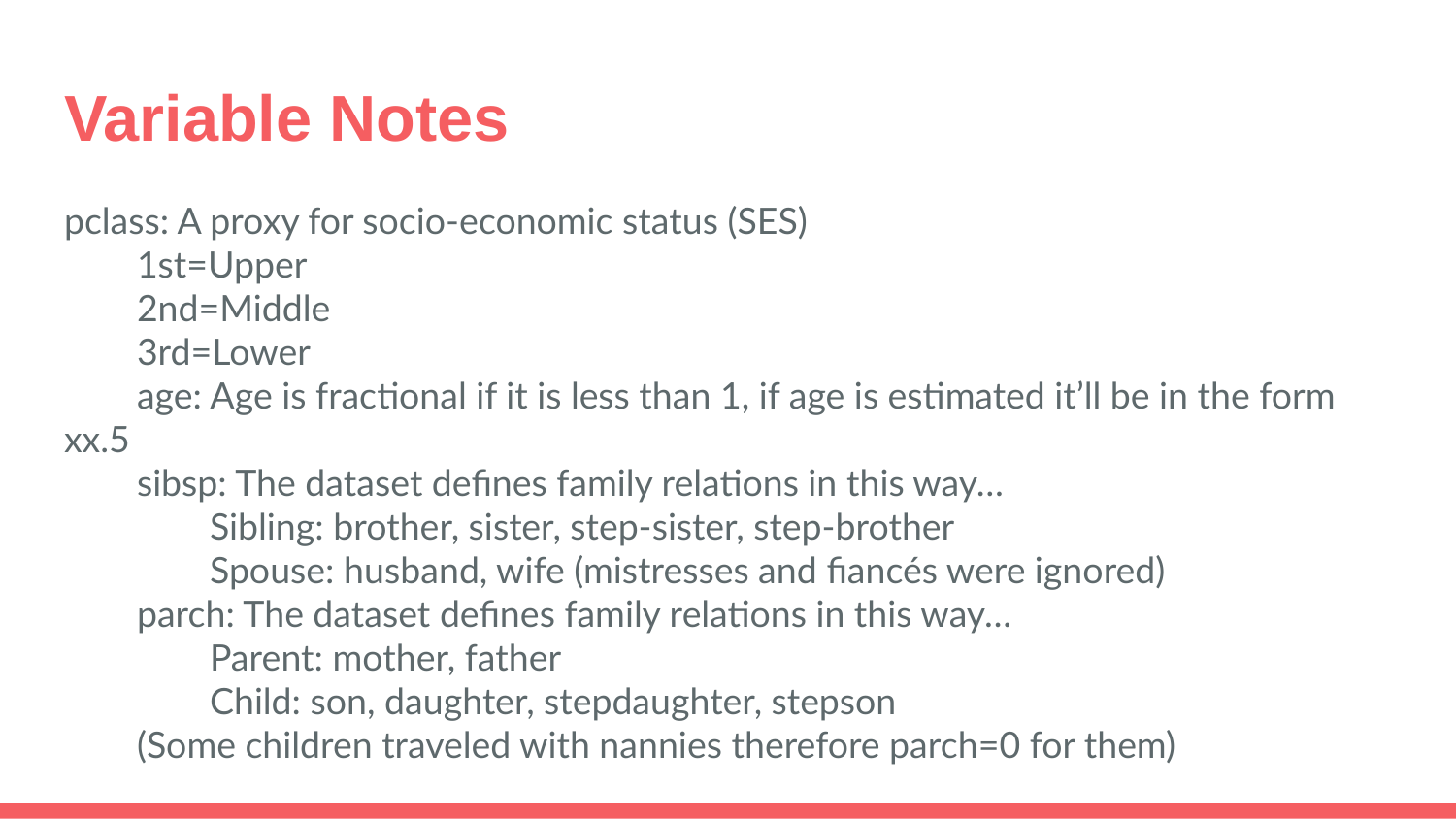

# Variable Notes
pclass: A proxy for socio-economic status (SES)
1st=Upper
2nd=Middle
3rd=Lower
age: Age is fractional if it is less than 1, if age is estimated it’ll be in the form xx.5
sibsp: The dataset defines family relations in this way…
	Sibling: brother, sister, step-sister, step-brother
	Spouse: husband, wife (mistresses and fiancés were ignored)
parch: The dataset defines family relations in this way…
	Parent: mother, father
	Child: son, daughter, stepdaughter, stepson
(Some children traveled with nannies therefore parch=0 for them)